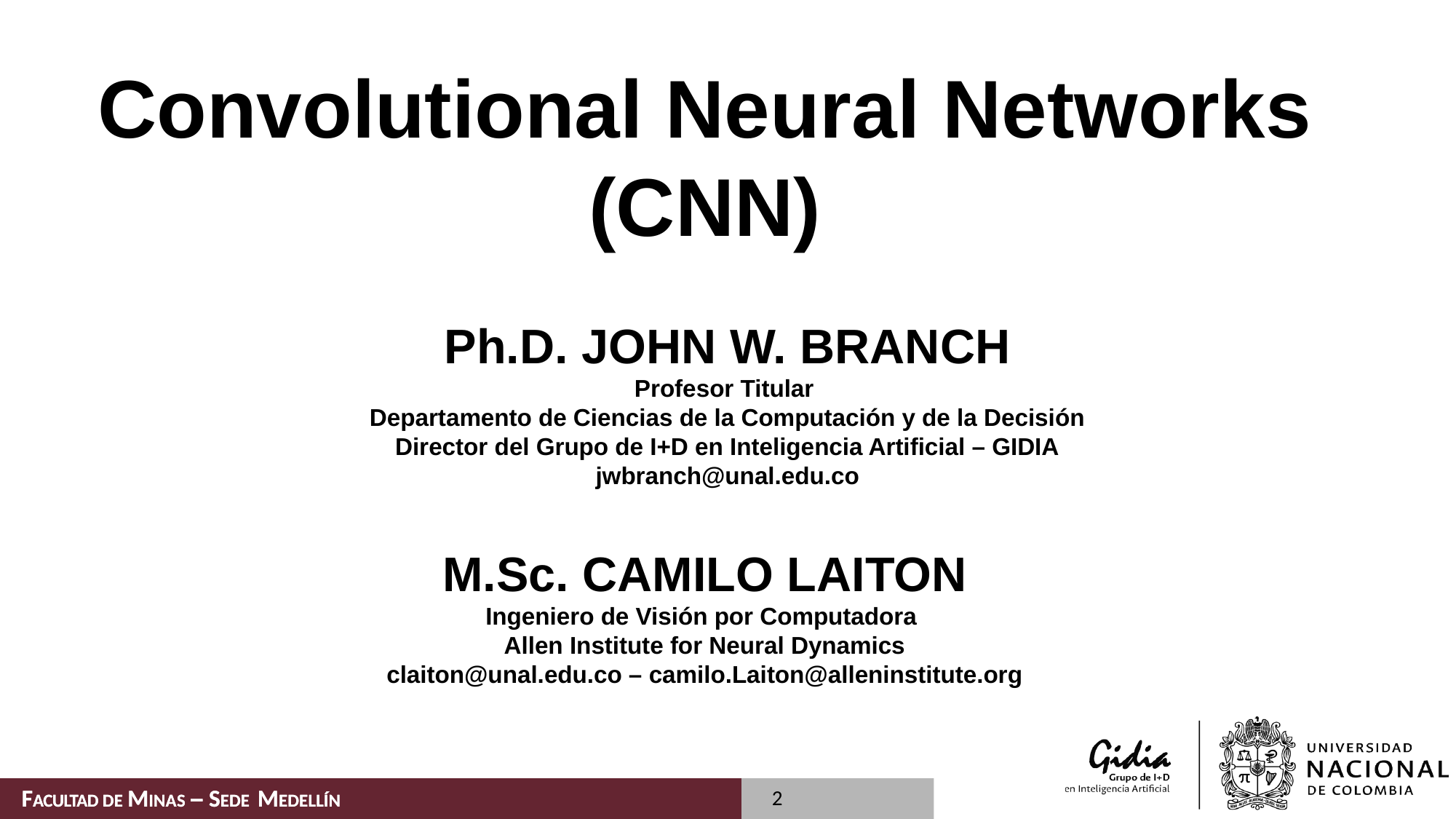

# Convolutional Neural Networks (CNN)
Ph.D. JOHN W. BRANCH
Profesor Titular
Departamento de Ciencias de la Computación y de la Decisión
Director del Grupo de I+D en Inteligencia Artificial – GIDIA
jwbranch@unal.edu.co
M.Sc. CAMILO LAITON
Ingeniero de Visión por Computadora
Allen Institute for Neural Dynamics
claiton@unal.edu.co – camilo.Laiton@alleninstitute.org
2